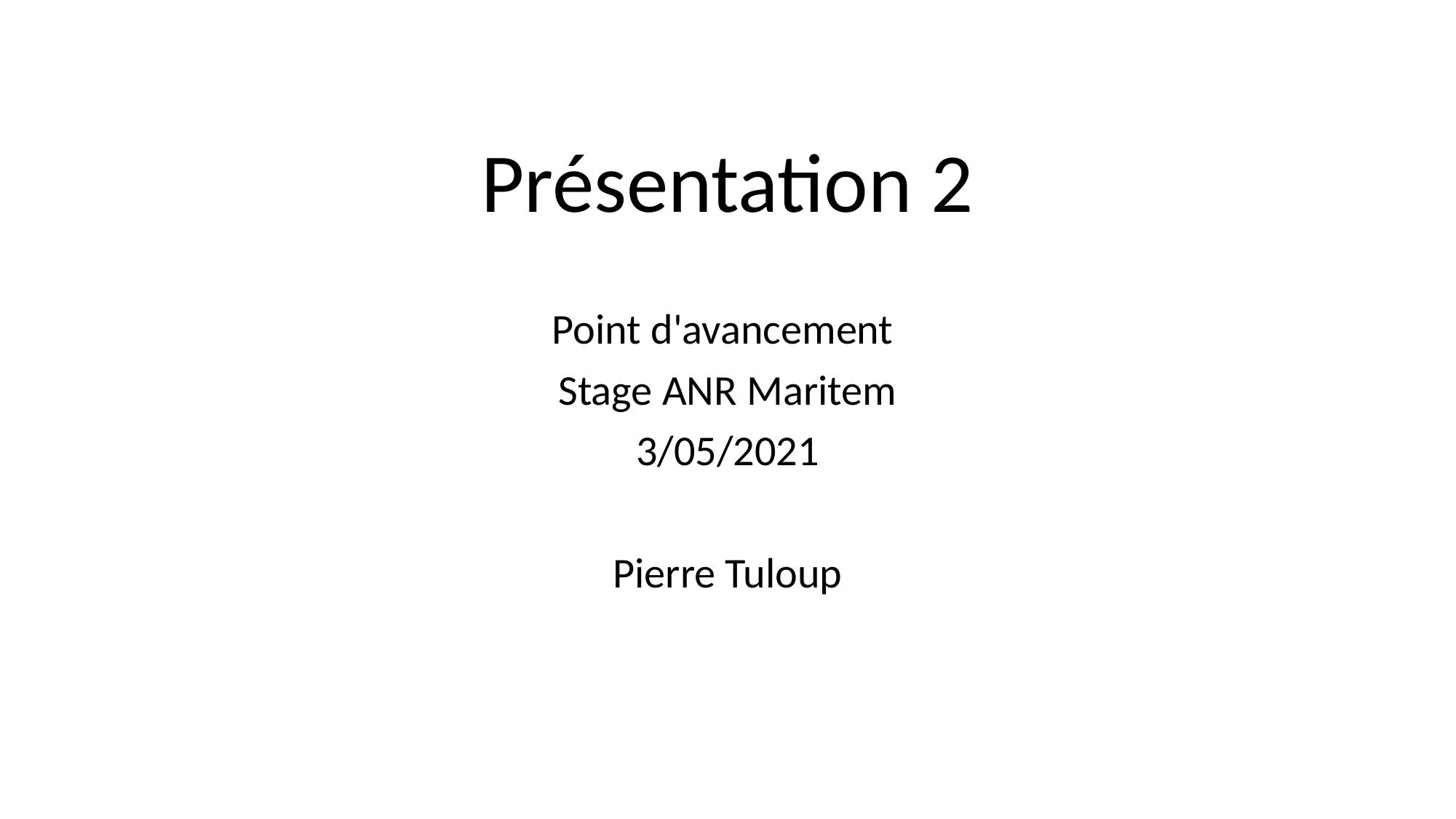

# Présentation 2
Point d'avancement
Stage ANR Maritem
3/05/2021

Pierre Tuloup